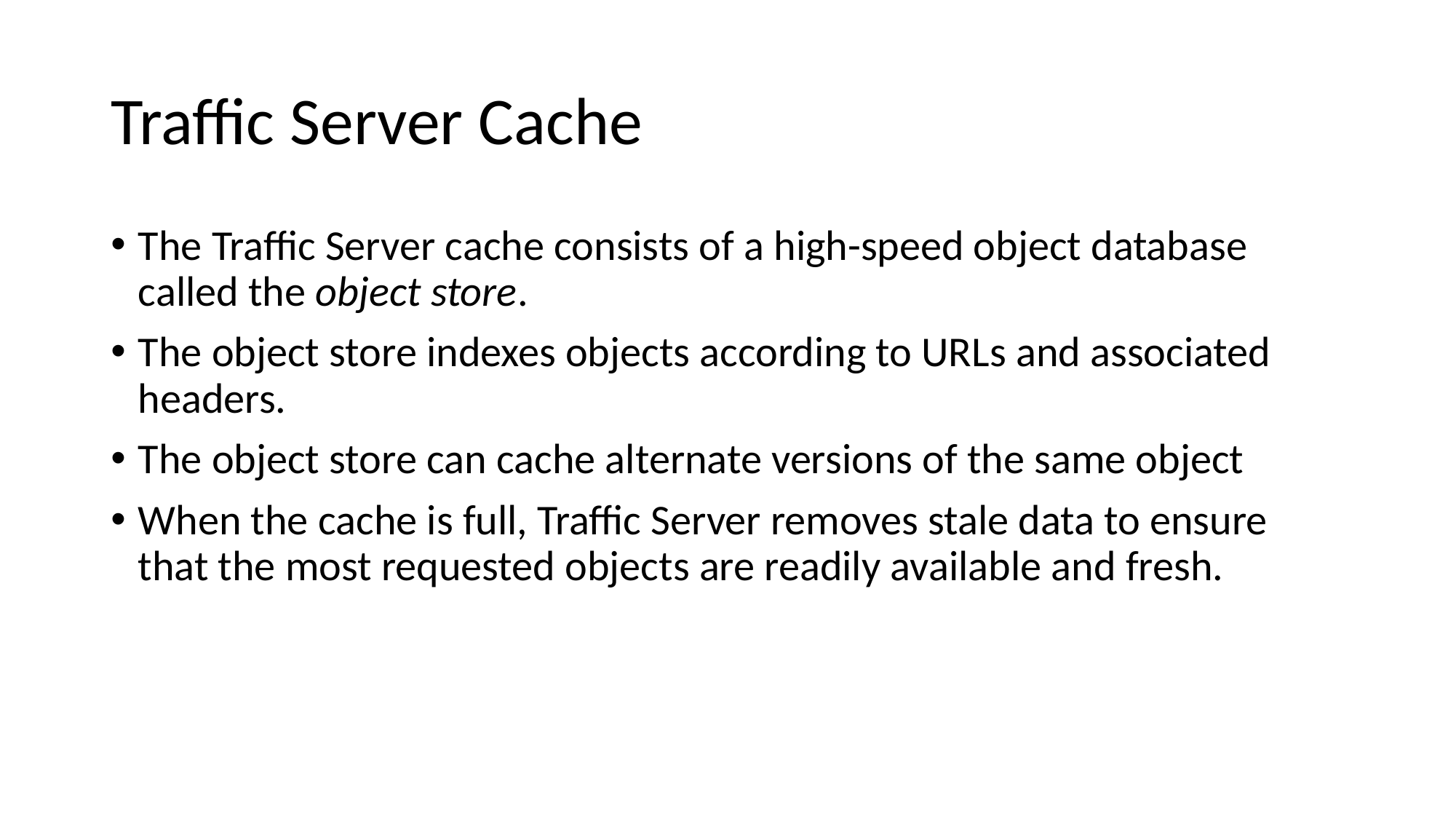

# Traffic Server Cache
The Traffic Server cache consists of a high-speed object database called the object store.
The object store indexes objects according to URLs and associated headers.
The object store can cache alternate versions of the same object
When the cache is full, Traffic Server removes stale data to ensure that the most requested objects are readily available and fresh.